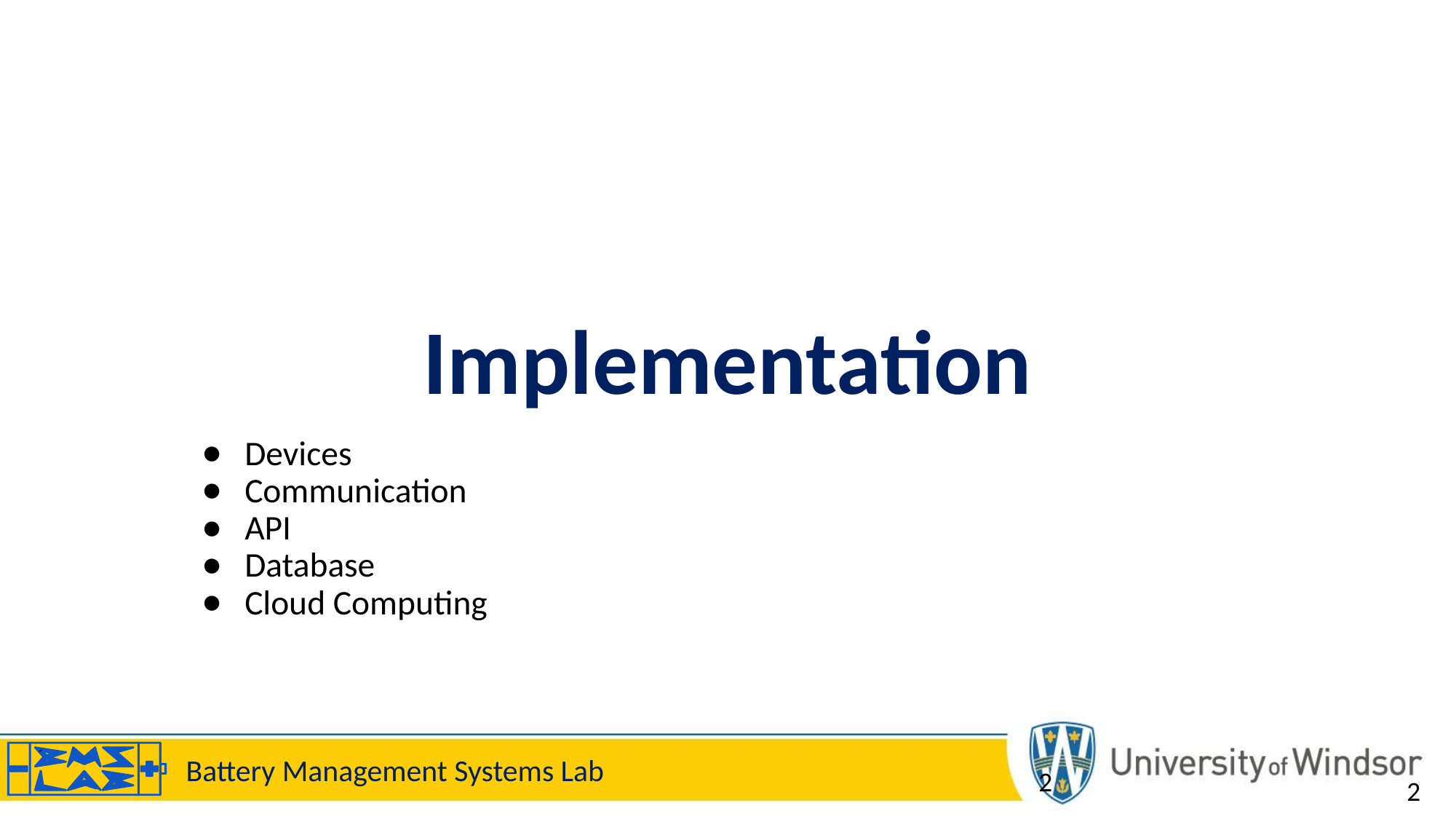

# Implementation
Devices
Communication
API
Database
Cloud Computing
2